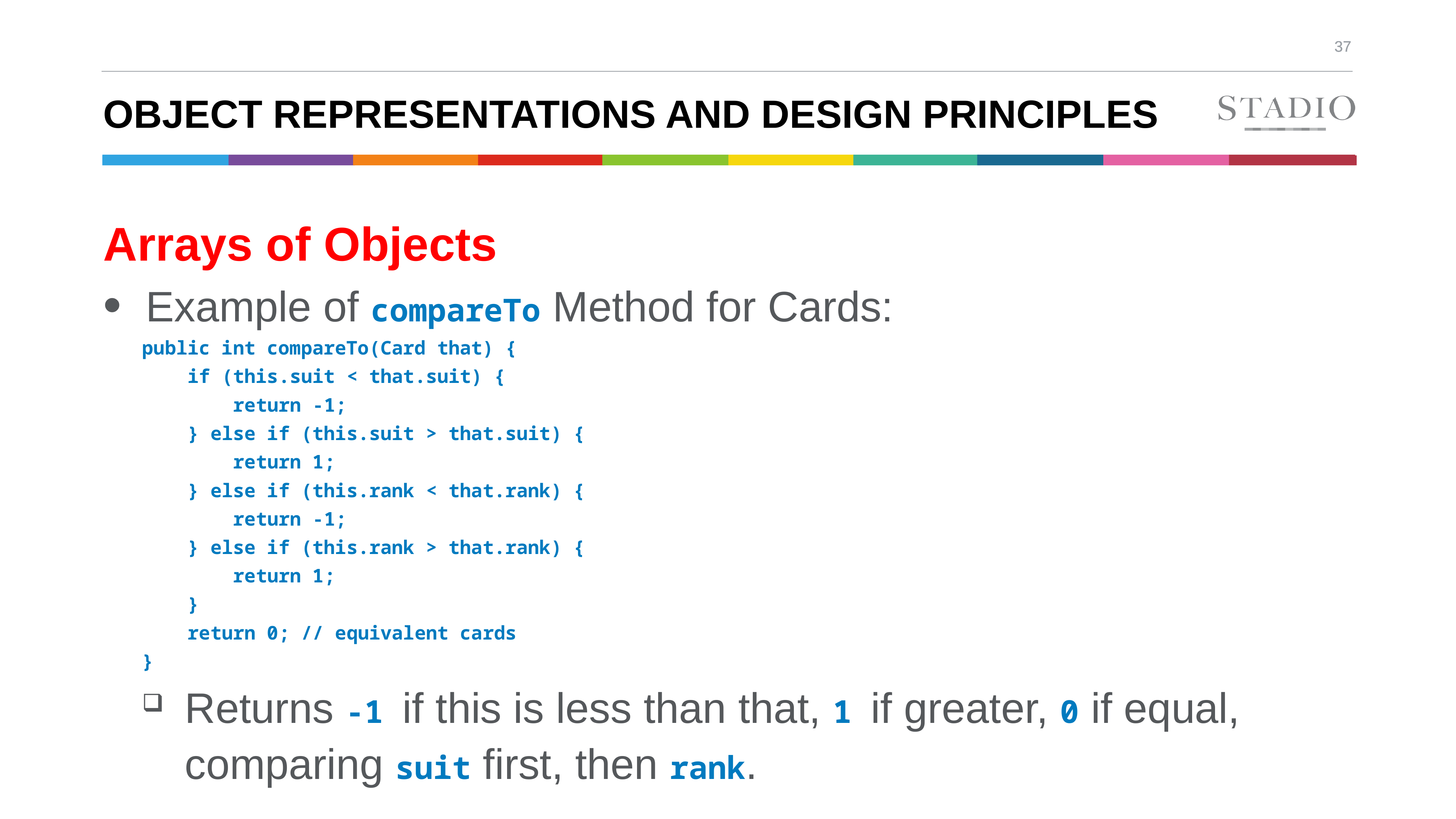

# Object Representations and Design Principles

Arrays of Objects
Example of compareTo Method for Cards:
public int compareTo(Card that) {
    if (this.suit < that.suit) {
        return -1;
    } else if (this.suit > that.suit) {
        return 1;
    } else if (this.rank < that.rank) {
        return -1;
    } else if (this.rank > that.rank) {
        return 1;
    }
    return 0; // equivalent cards
}
Returns -1 if this is less than that, 1 if greater, 0 if equal, comparing suit first, then rank.